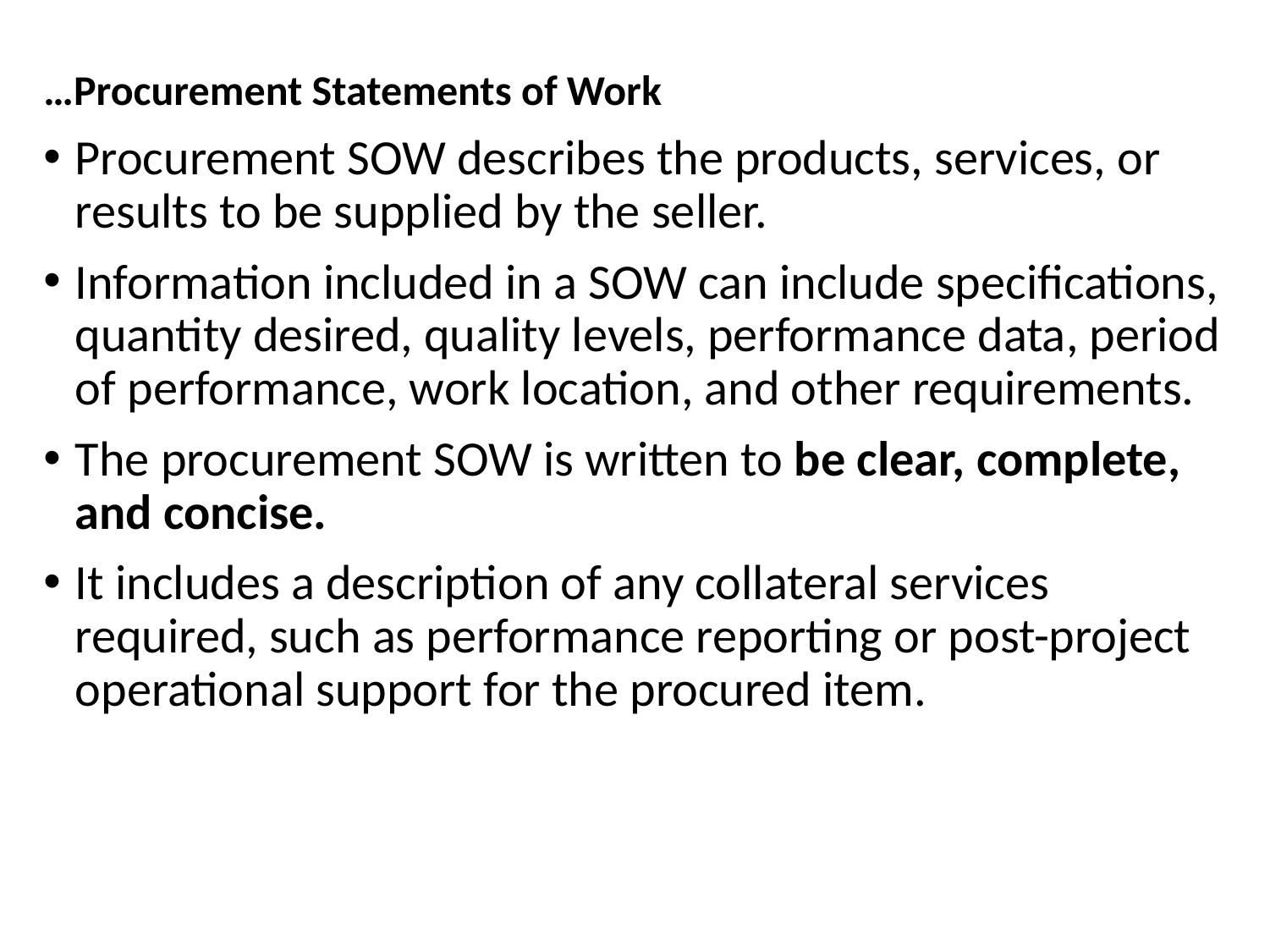

…Procurement Statements of Work
Procurement SOW describes the products, services, or results to be supplied by the seller.
Information included in a SOW can include specifications, quantity desired, quality levels, performance data, period of performance, work location, and other requirements.
The procurement SOW is written to be clear, complete, and concise.
It includes a description of any collateral services required, such as performance reporting or post-project operational support for the procured item.